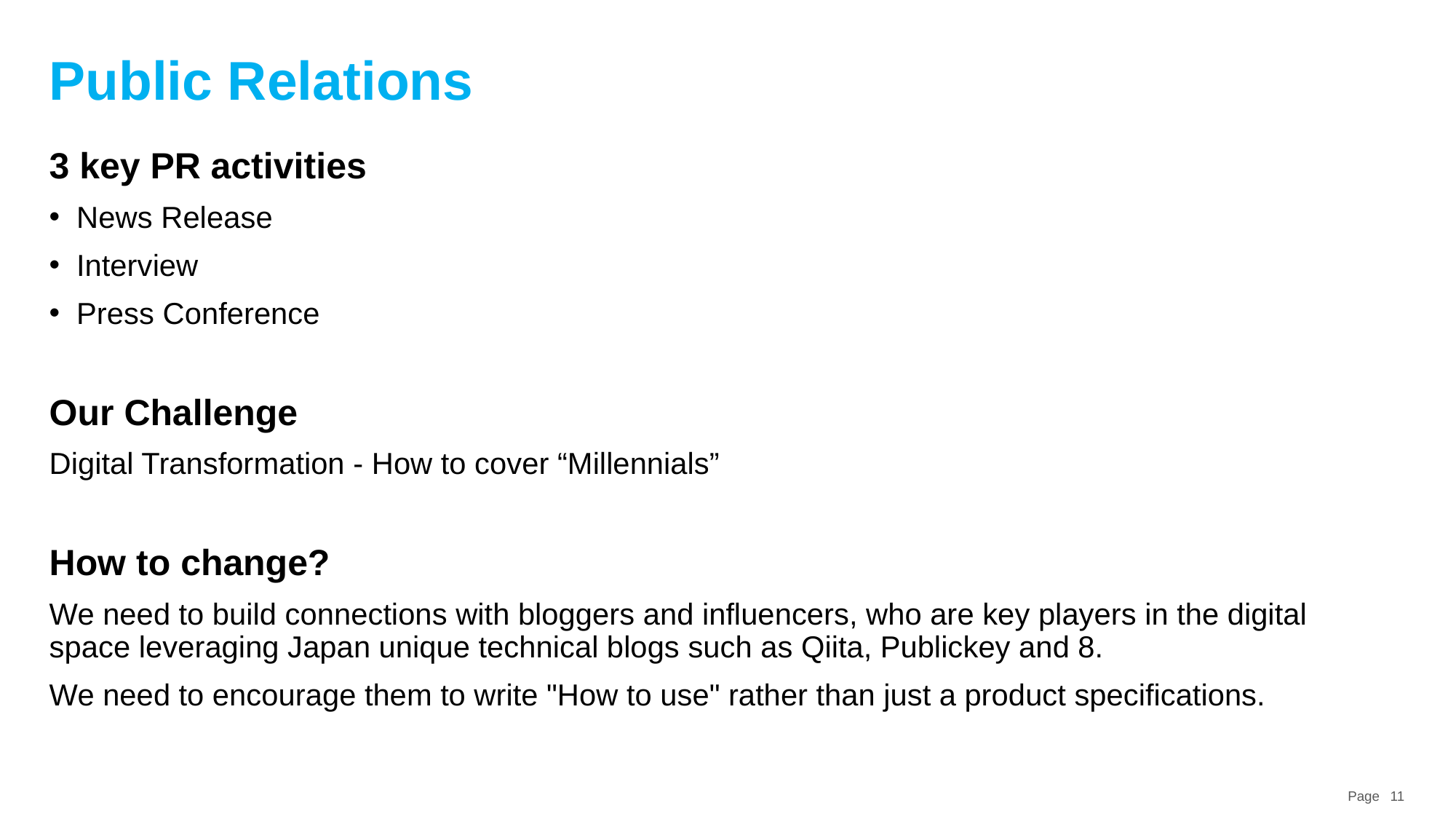

Public Relations
3 key PR activities
News Release
Interview
Press Conference

Our Challenge
Digital Transformation - How to cover “Millennials”

How to change?
We need to build connections with bloggers and influencers, who are key players in the digital space leveraging Japan unique technical blogs such as Qiita, Publickey and 8.
We need to encourage them to write "How to use" rather than just a product specifications.